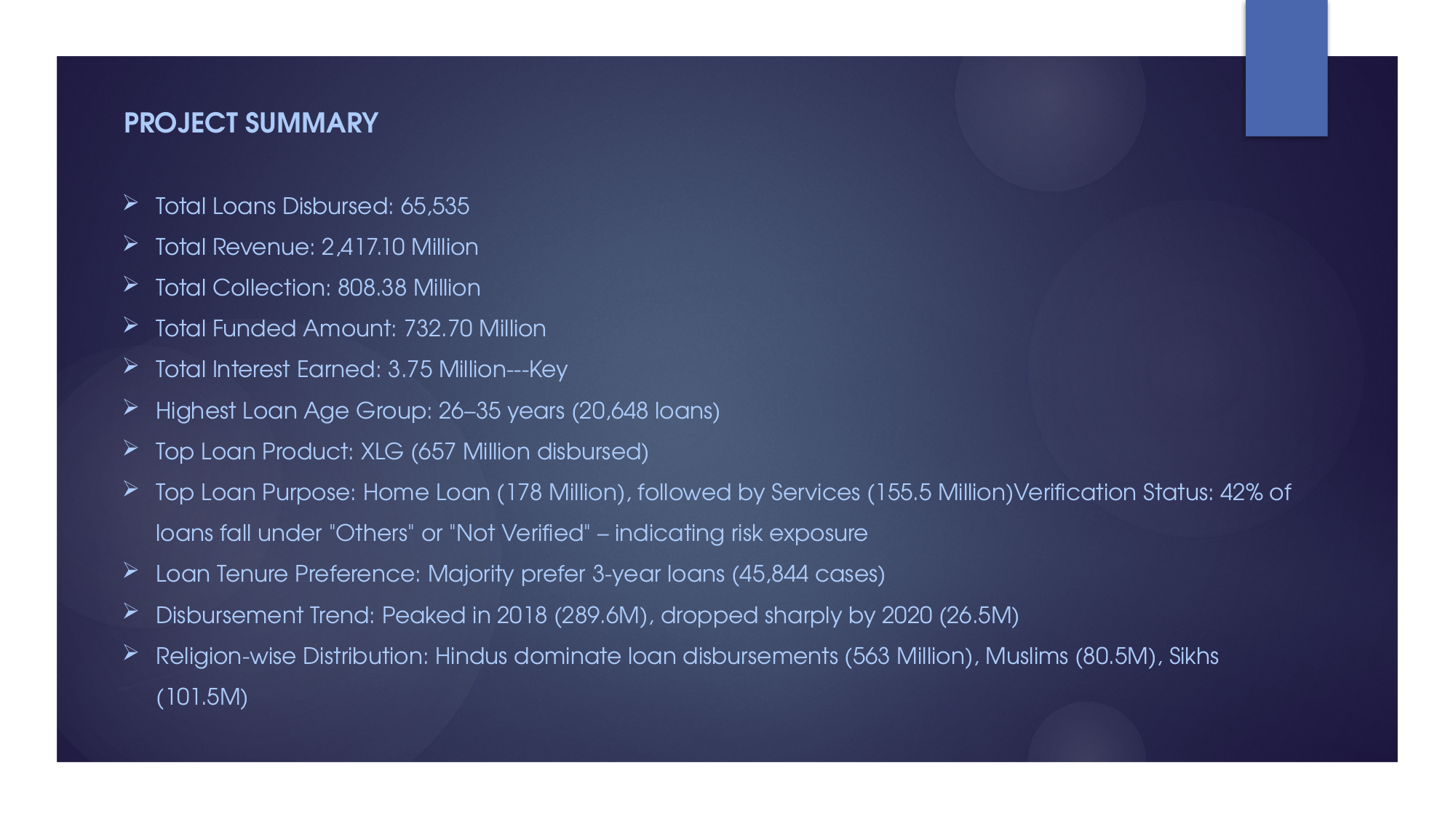

#
PROJECT SUMMARY
Total Loans Disbursed: 65,535
Total Revenue: 2,417.10 Million
Total Collection: 808.38 Million
Total Funded Amount: 732.70 Million
Total Interest Earned: 3.75 Million---Key
Highest Loan Age Group: 26–35 years (20,648 loans)
Top Loan Product: XLG (657 Million disbursed)
Top Loan Purpose: Home Loan (178 Million), followed by Services (155.5 Million)Verification Status: 42% of loans fall under "Others" or "Not Verified" – indicating risk exposure
Loan Tenure Preference: Majority prefer 3-year loans (45,844 cases)
Disbursement Trend: Peaked in 2018 (289.6M), dropped sharply by 2020 (26.5M)
Religion-wise Distribution: Hindus dominate loan disbursements (563 Million), Muslims (80.5M), Sikhs (101.5M)